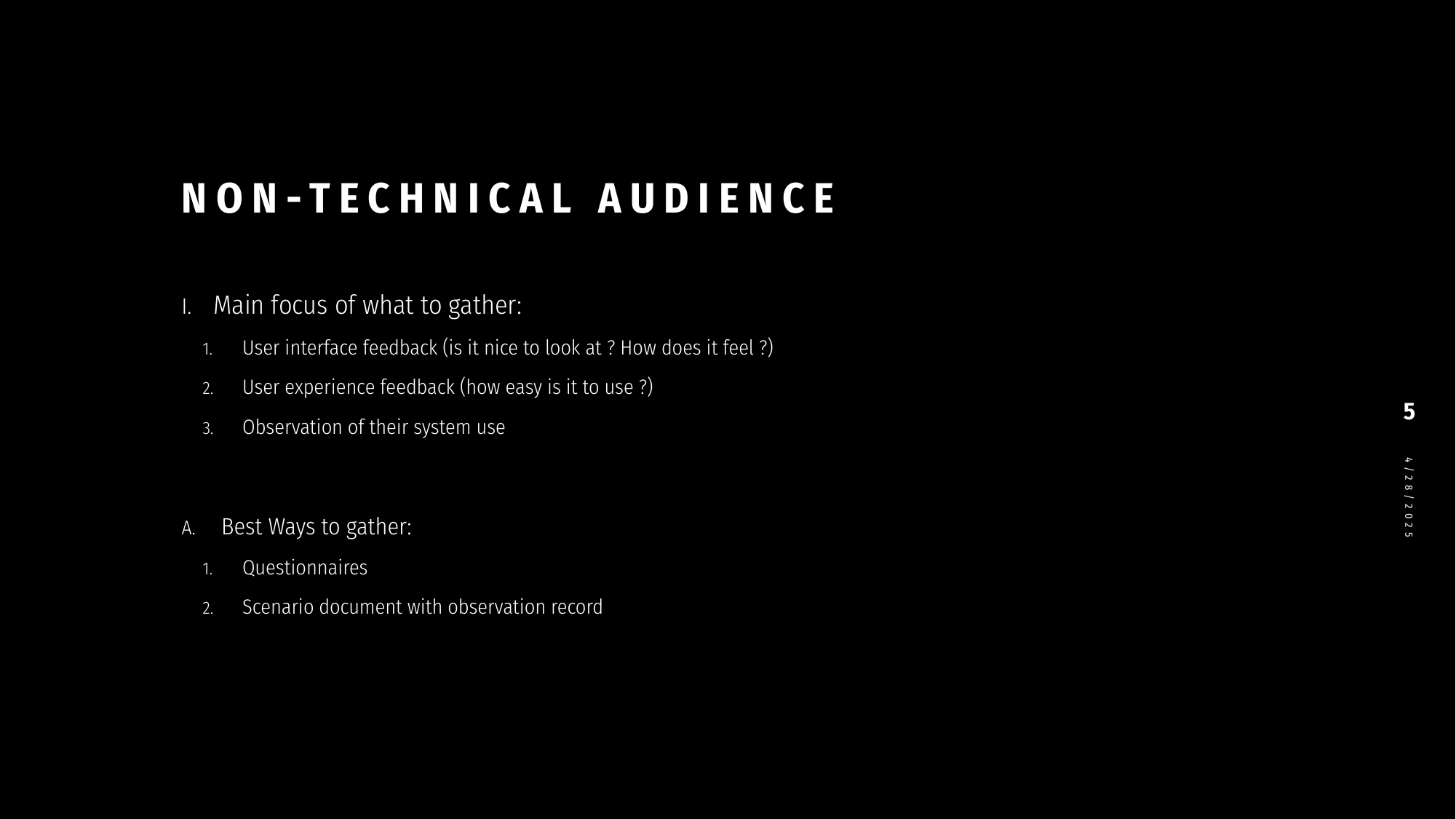

# Non-technical Audience

Main focus of what to gather:
User interface feedback (is it nice to look at ? How does it feel ?)
User experience feedback (how easy is it to use ?)
Observation of their system use

Best Ways to gather:
Questionnaires
Scenario document with observation record

5
4/28/2025